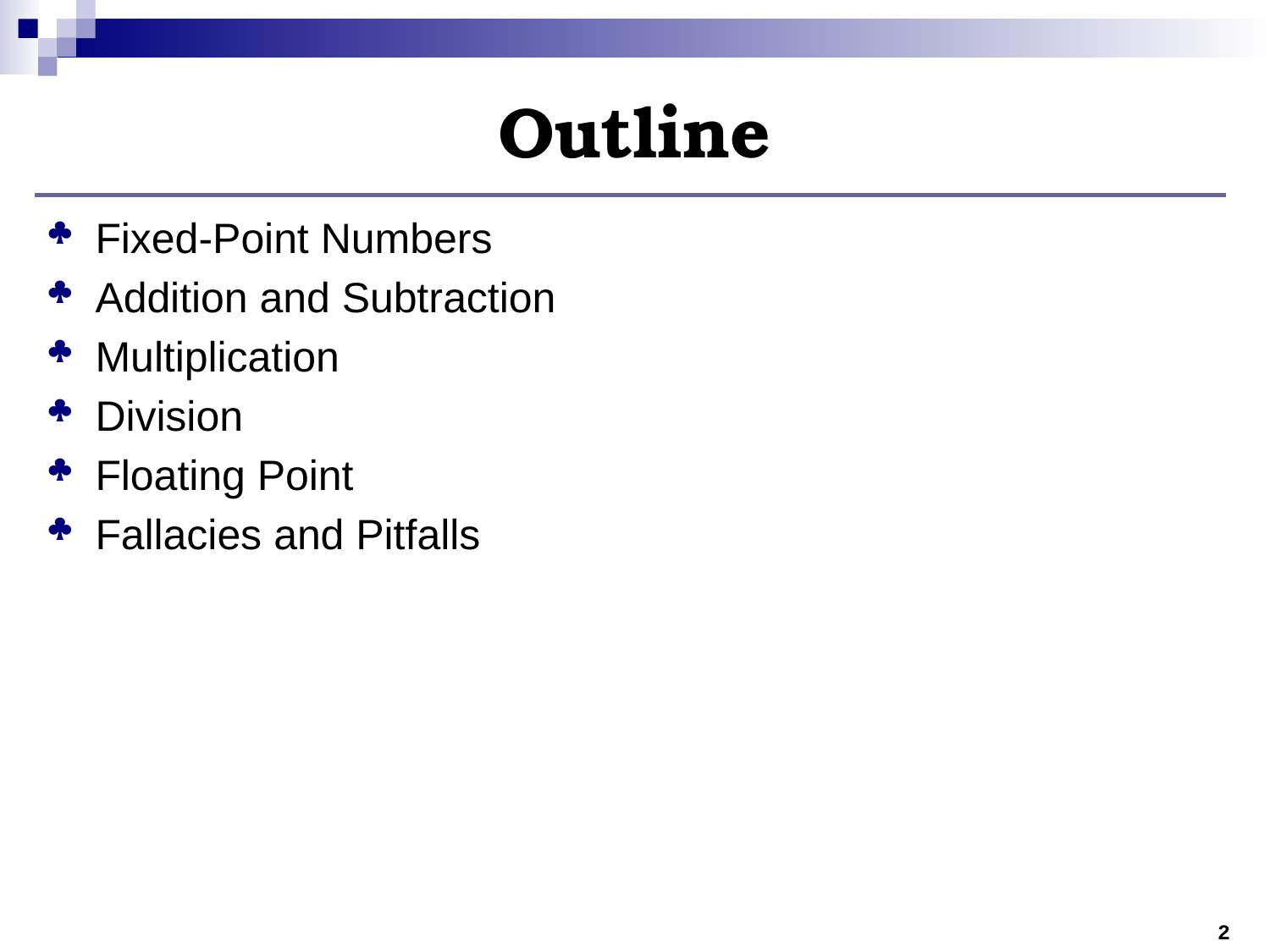

# Outline
Fixed-Point Numbers
Addition and Subtraction
Multiplication
Division
Floating Point
Fallacies and Pitfalls
2